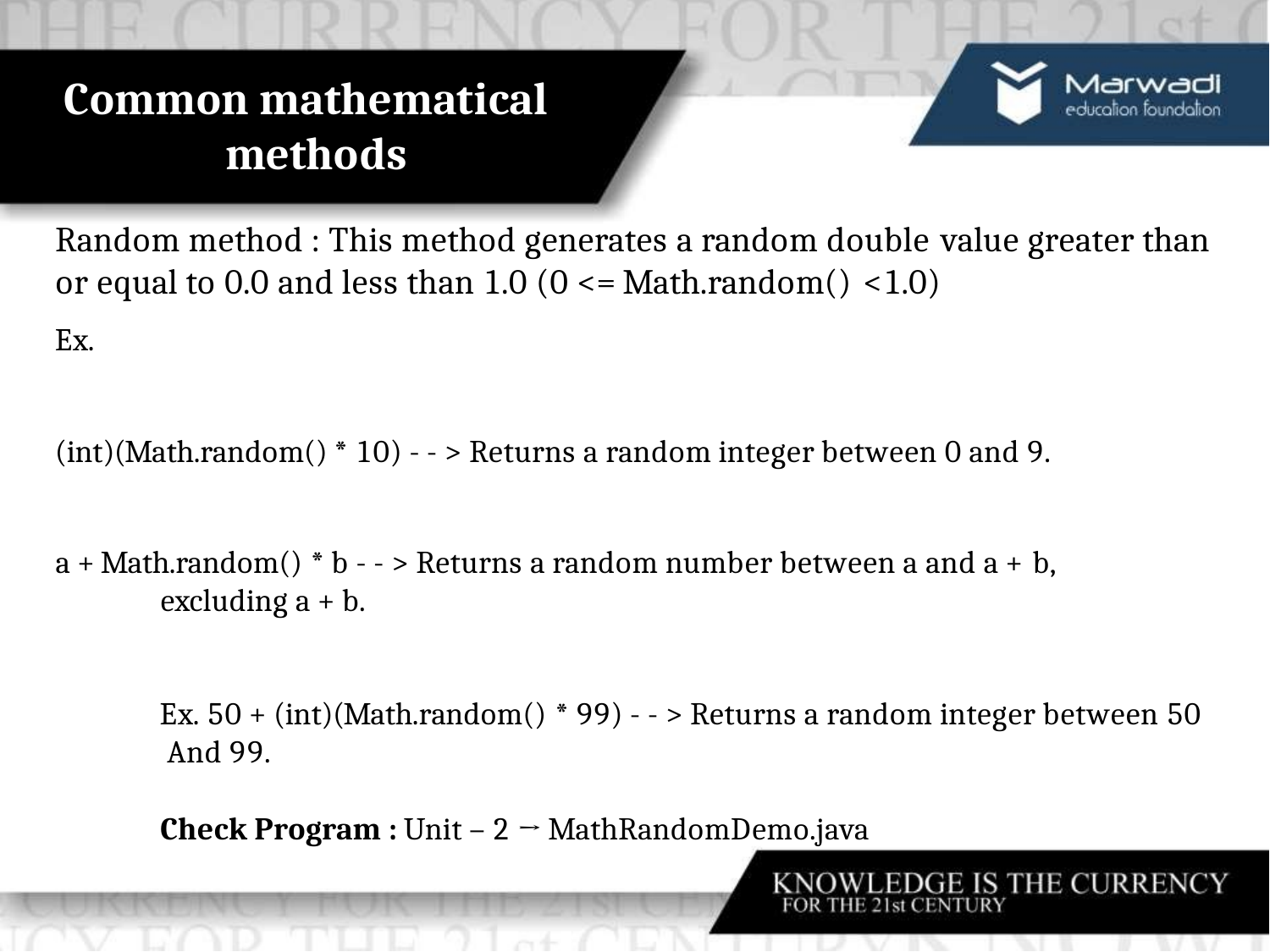

# Common mathematical  methods
Random method : This method generates a random double value greater than
or equal to 0.0 and less than 1.0 (0 <= Math.random() <1.0)
Ex.
(int)(Math.random() * 10) - - > Returns a random integer between 0 and 9.  a + Math.random() * b - - > Returns a random number between a and a + b,
excluding a + b.

Ex. 50 + (int)(Math.random() * 99) - - > Returns a random integer between 50  And 99.

Check Program : Unit – 2 → MathRandomDemo.java